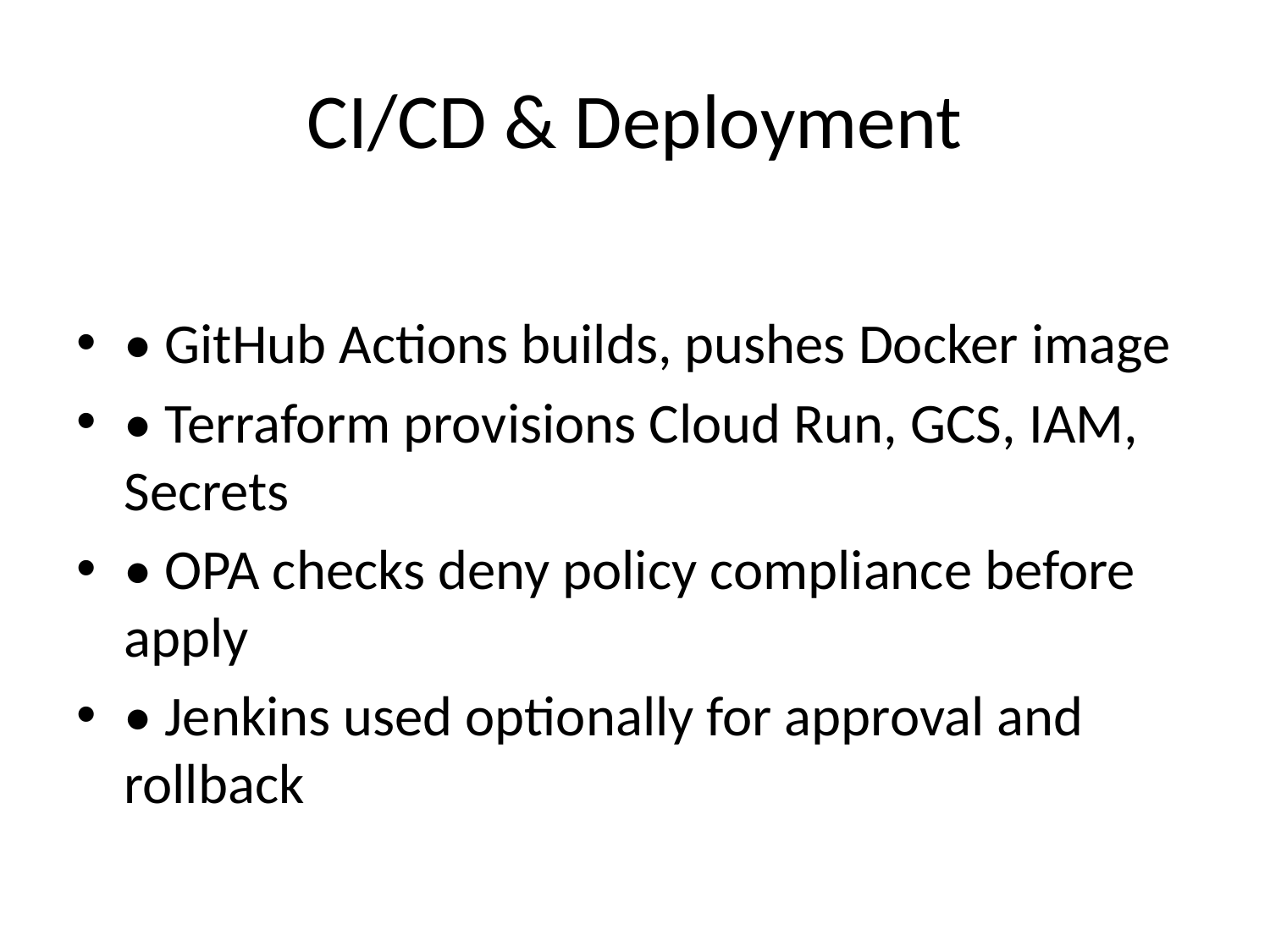

# CI/CD & Deployment

• GitHub Actions builds, pushes Docker image
• Terraform provisions Cloud Run, GCS, IAM, Secrets
• OPA checks deny policy compliance before apply
• Jenkins used optionally for approval and rollback